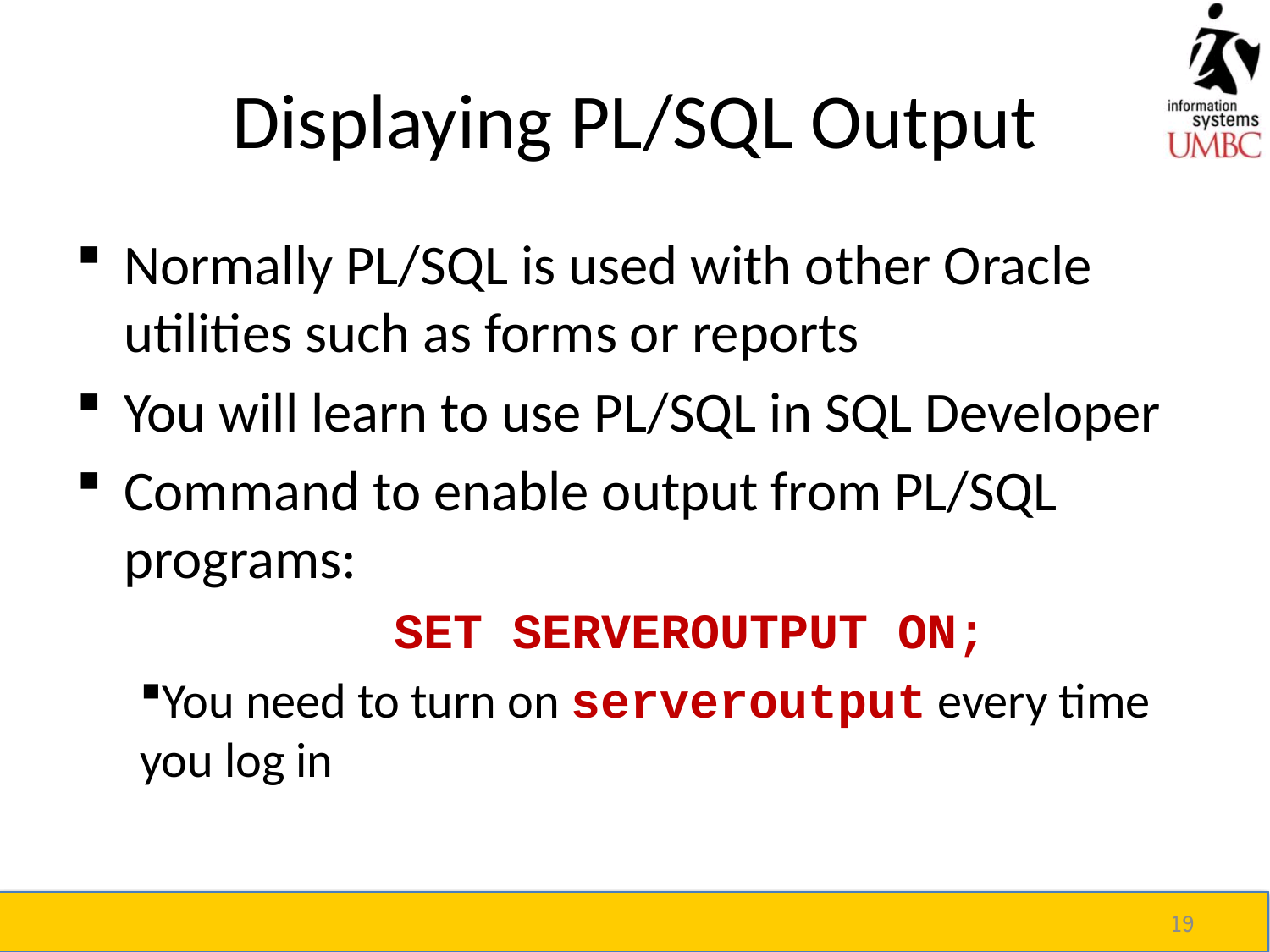

# Displaying PL/SQL Output
Normally PL/SQL is used with other Oracle utilities such as forms or reports
You will learn to use PL/SQL in SQL Developer
Command to enable output from PL/SQL programs:
		SET SERVEROUTPUT ON;
You need to turn on serveroutput every time you log in

19